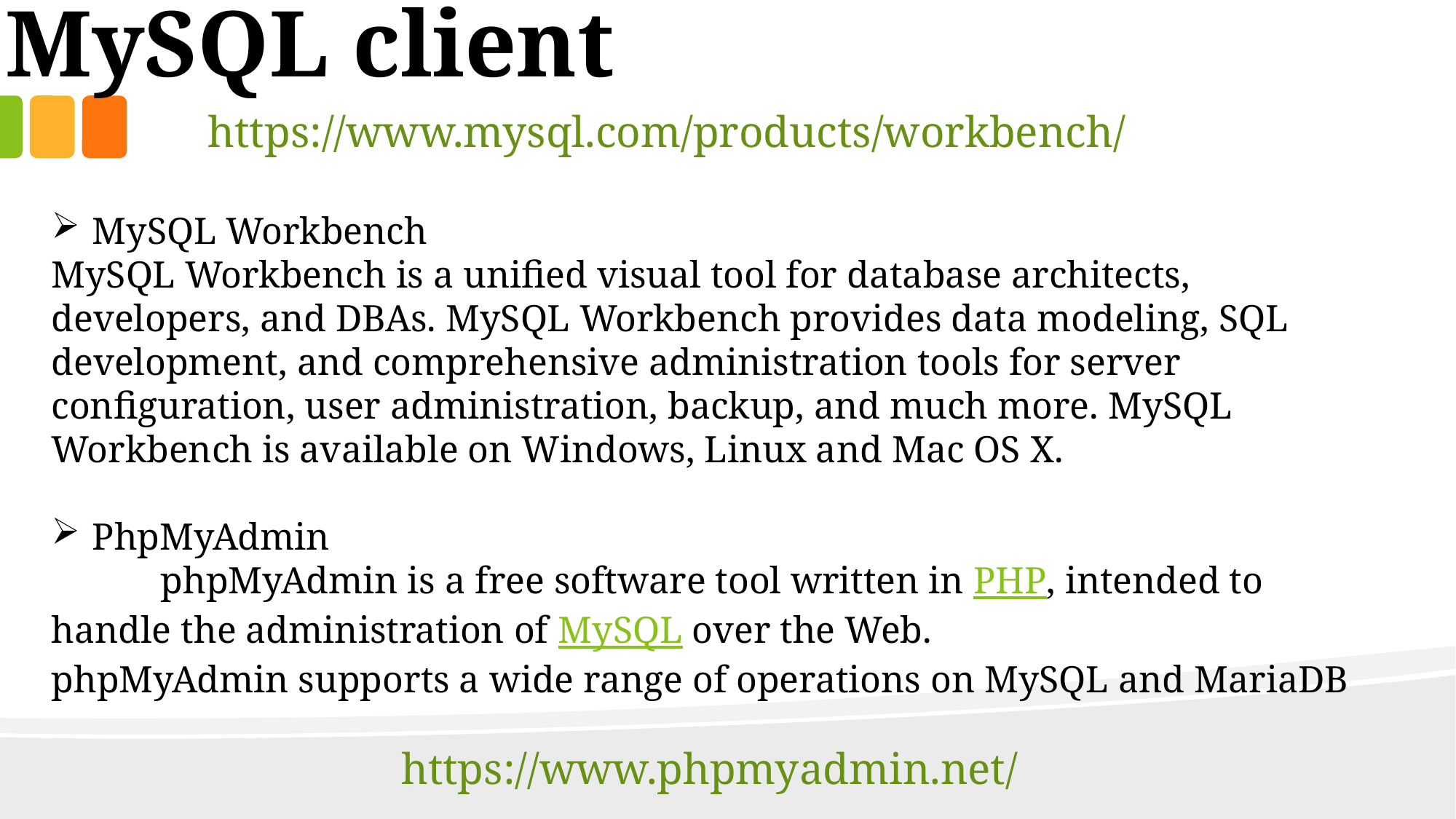

MySQL client
https://www.mysql.com/products/workbench/
MySQL Workbench
MySQL Workbench is a unified visual tool for database architects, developers, and DBAs. MySQL Workbench provides data modeling, SQL development, and comprehensive administration tools for server configuration, user administration, backup, and much more. MySQL Workbench is available on Windows, Linux and Mac OS X.

PhpMyAdmin
	phpMyAdmin is a free software tool written in PHP, intended to handle the administration of MySQL over the Web.
phpMyAdmin supports a wide range of operations on MySQL and MariaDB
https://www.phpmyadmin.net/